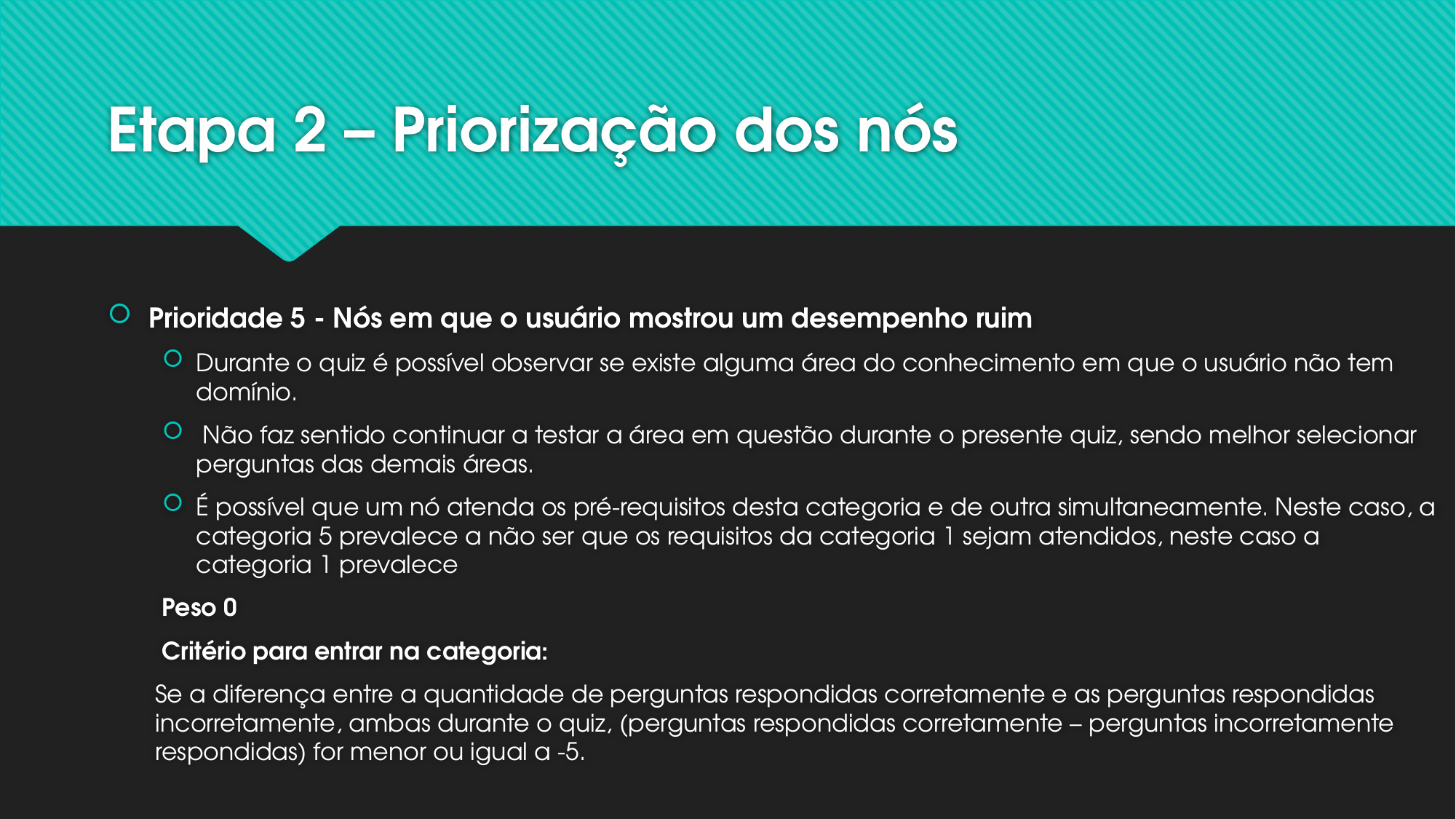

# Etapa 2 – Priorização dos nós
Prioridade 5 - Nós em que o usuário mostrou um desempenho ruim
Durante o quiz é possível observar se existe alguma área do conhecimento em que o usuário não tem domínio.
 Não faz sentido continuar a testar a área em questão durante o presente quiz, sendo melhor selecionar perguntas das demais áreas.
É possível que um nó atenda os pré-requisitos desta categoria e de outra simultaneamente. Neste caso, a categoria 5 prevalece a não ser que os requisitos da categoria 1 sejam atendidos, neste caso a categoria 1 prevalece
Peso 0
Critério para entrar na categoria:
Se a diferença entre a quantidade de perguntas respondidas corretamente e as perguntas respondidas incorretamente, ambas durante o quiz, (perguntas respondidas corretamente – perguntas incorretamente respondidas) for menor ou igual a -5.